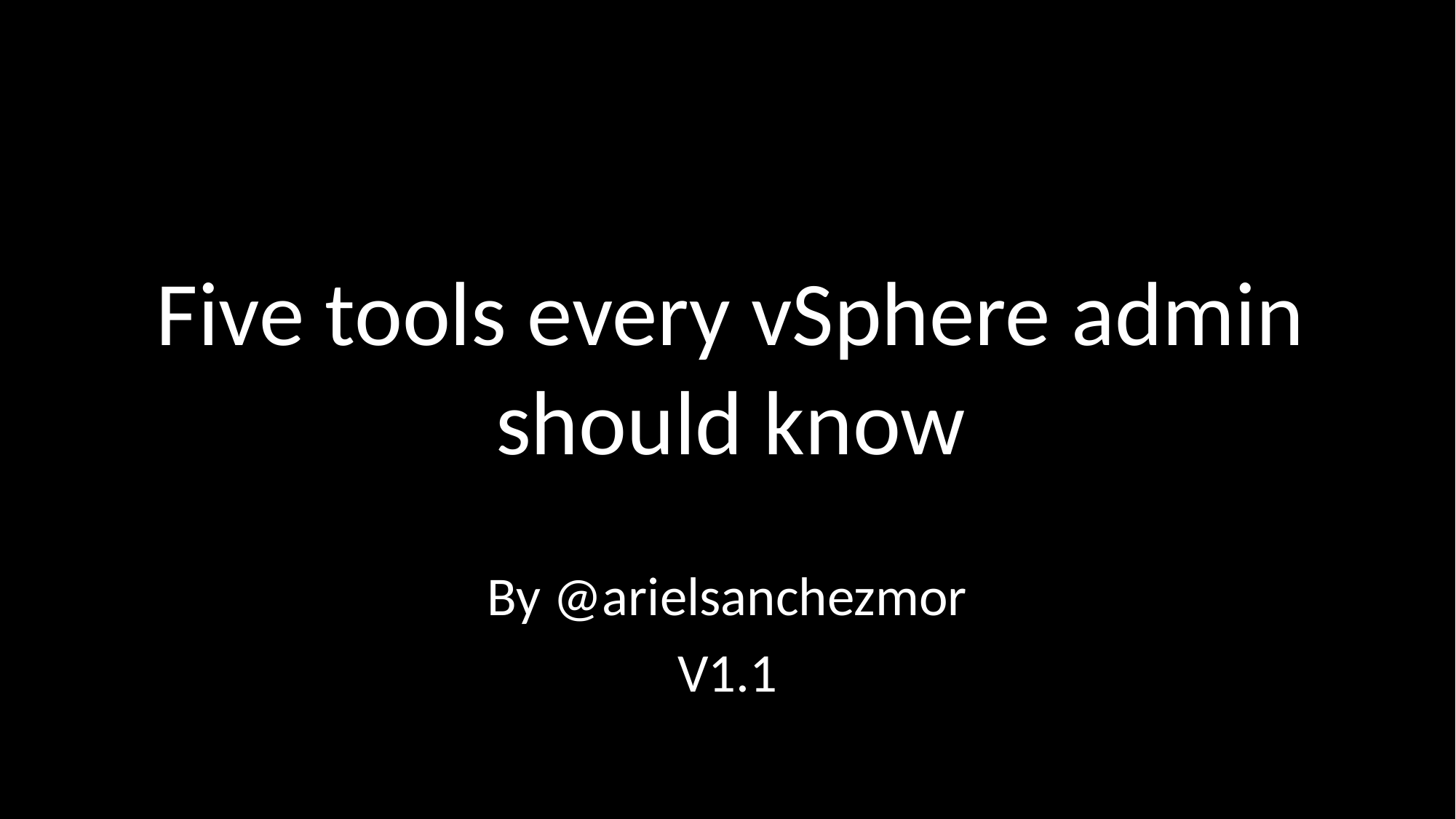

# Five tools every vSphere admin should know
By @arielsanchezmor
V1.1